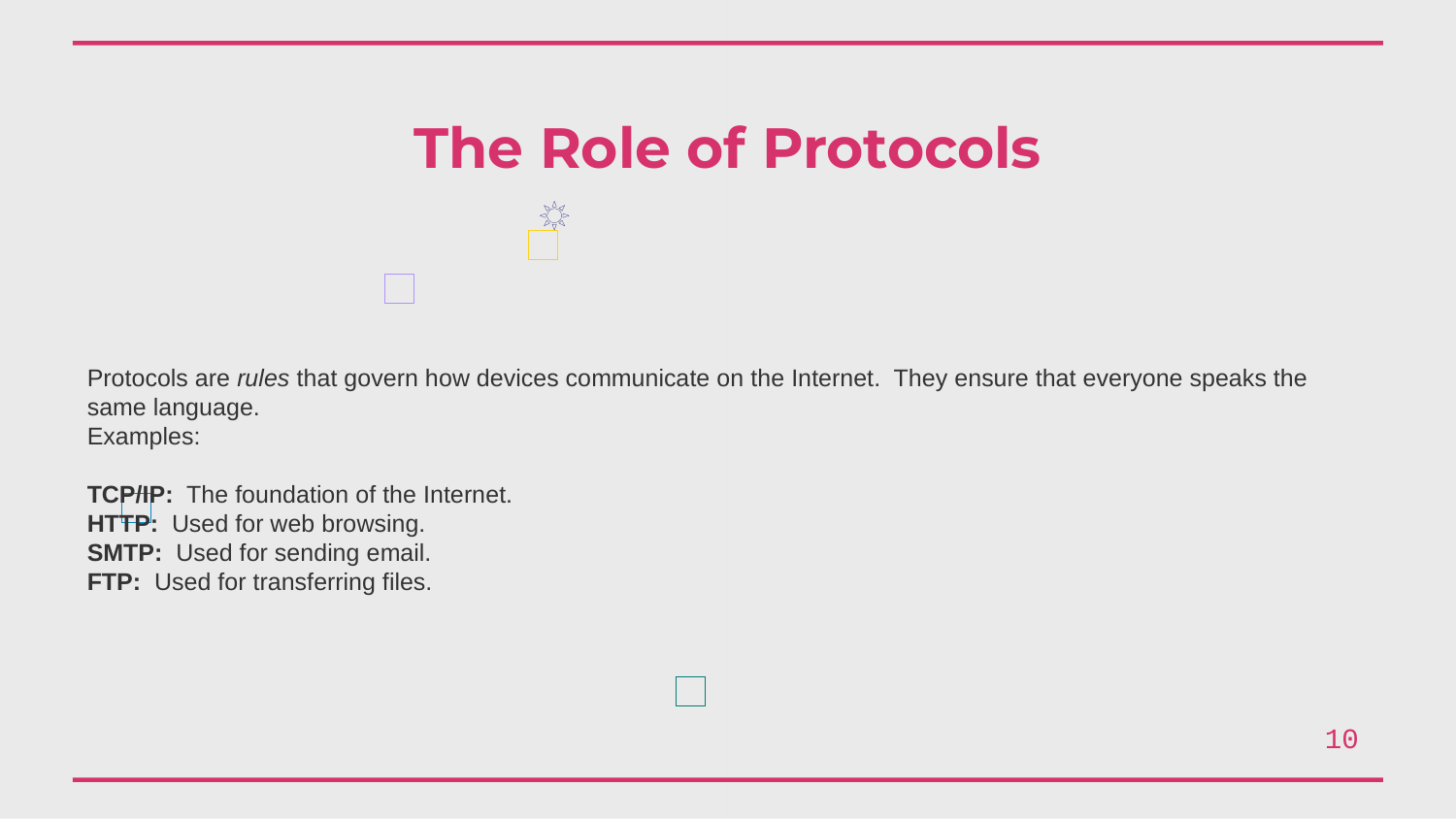

The Role of Protocols

Protocols are rules that govern how devices communicate on the Internet.  They ensure that everyone speaks the same language.
Examples:

TCP/IP:  The foundation of the Internet.
HTTP:  Used for web browsing.
SMTP:  Used for sending email.
FTP:  Used for transferring files.

10